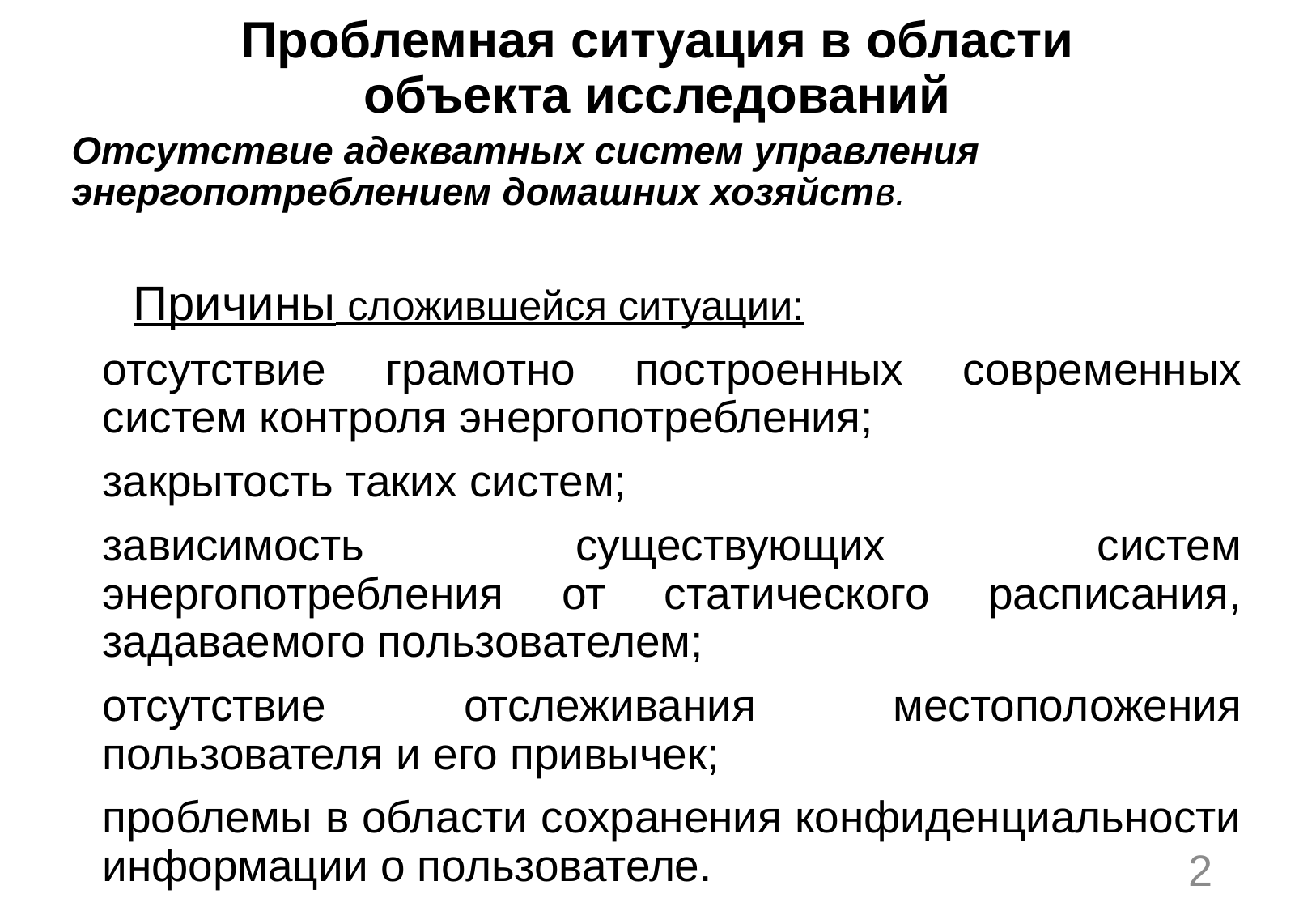

# Проблемная ситуация в области объекта исследований
Отсутствие адекватных систем управления энергопотреблением домашних хозяйств.

Причины сложившейся ситуации:
отсутствие грамотно построенных современных систем контроля энергопотребления;
закрытость таких систем;
зависимость существующих систем энергопотребления от статического расписания, задаваемого пользователем;
отсутствие отслеживания местоположения пользователя и его привычек;
проблемы в области сохранения конфиденциальности информации о пользователе.

2